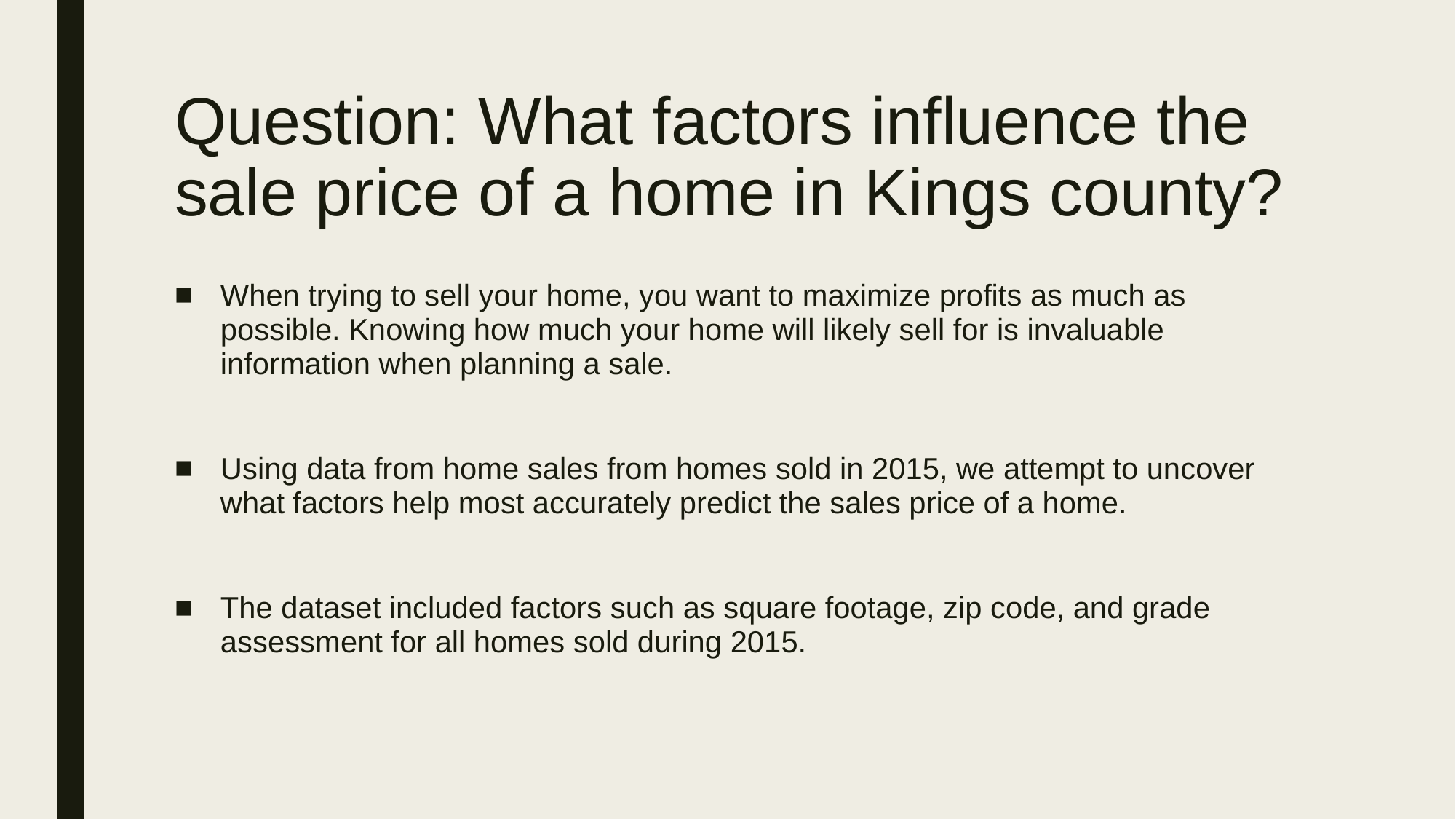

# Question: What factors influence the sale price of a home in Kings county?
When trying to sell your home, you want to maximize profits as much as possible. Knowing how much your home will likely sell for is invaluable information when planning a sale.

Using data from home sales from homes sold in 2015, we attempt to uncover what factors help most accurately predict the sales price of a home.

The dataset included factors such as square footage, zip code, and grade assessment for all homes sold during 2015.